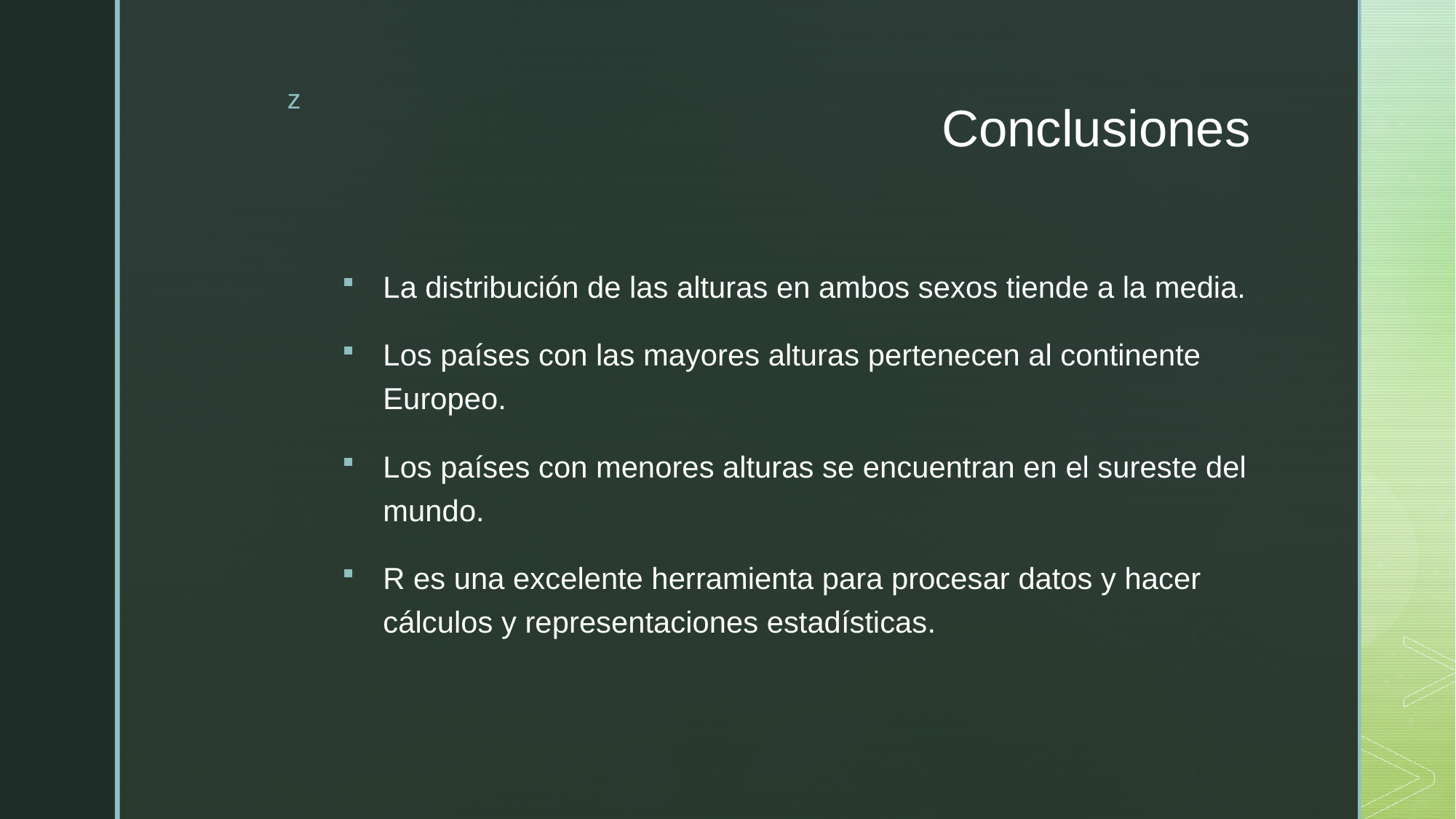

# Conclusiones
La distribución de las alturas en ambos sexos tiende a la media.
Los países con las mayores alturas pertenecen al continente Europeo.
Los países con menores alturas se encuentran en el sureste del mundo.
R es una excelente herramienta para procesar datos y hacer cálculos y representaciones estadísticas.